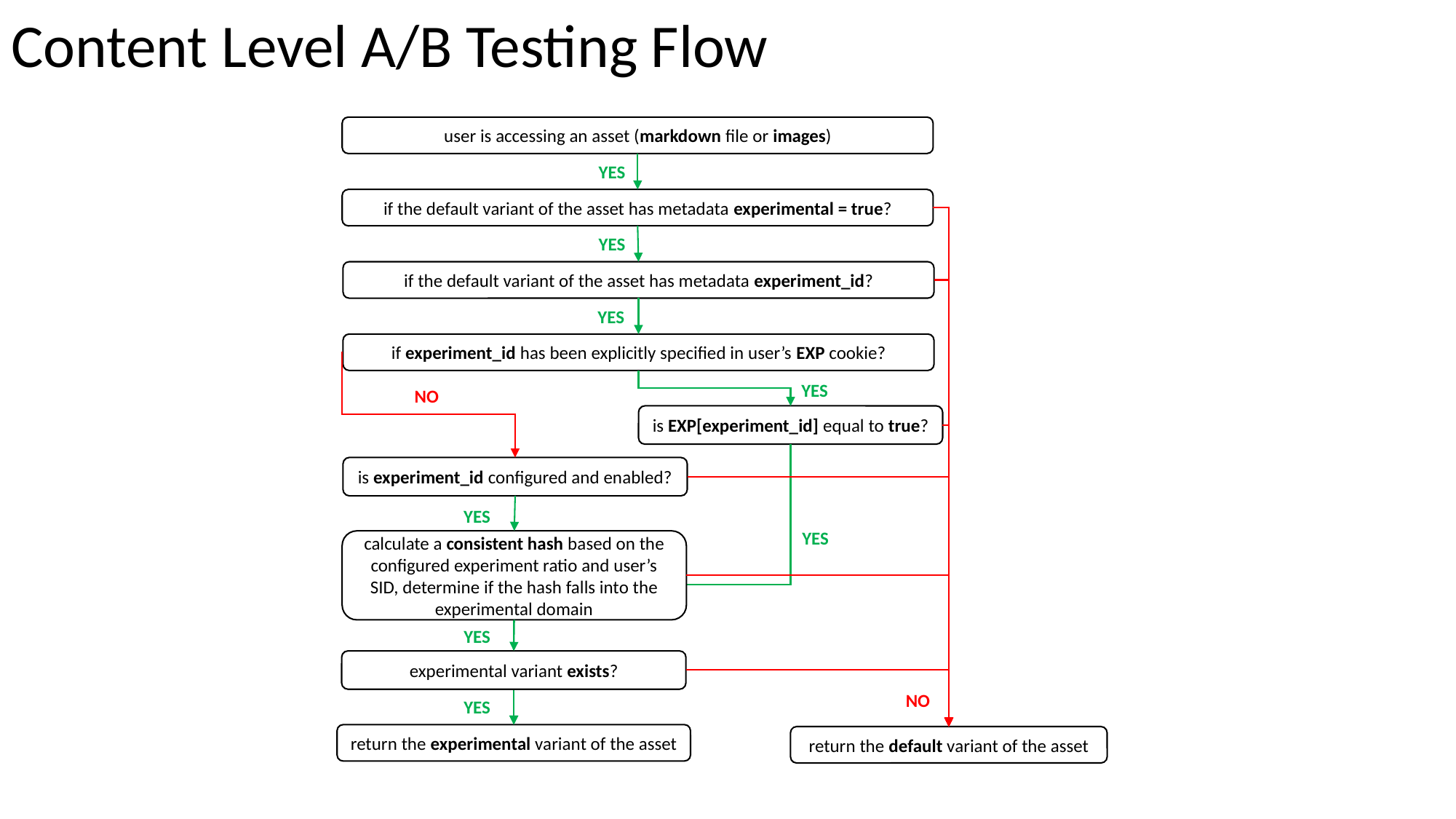

Content Level A/B Testing Flow
user is accessing an asset (markdown file or images)
YES
if the default variant of the asset has metadata experimental = true?
YES
if the default variant of the asset has metadata experiment_id?
YES
if experiment_id has been explicitly specified in user’s EXP cookie?
YES
NO
is EXP[experiment_id] equal to true?
is experiment_id configured and enabled?
YES
YES
calculate a consistent hash based on the configured experiment ratio and user’s SID, determine if the hash falls into the experimental domain
YES
experimental variant exists?
NO
YES
return the experimental variant of the asset
return the default variant of the asset